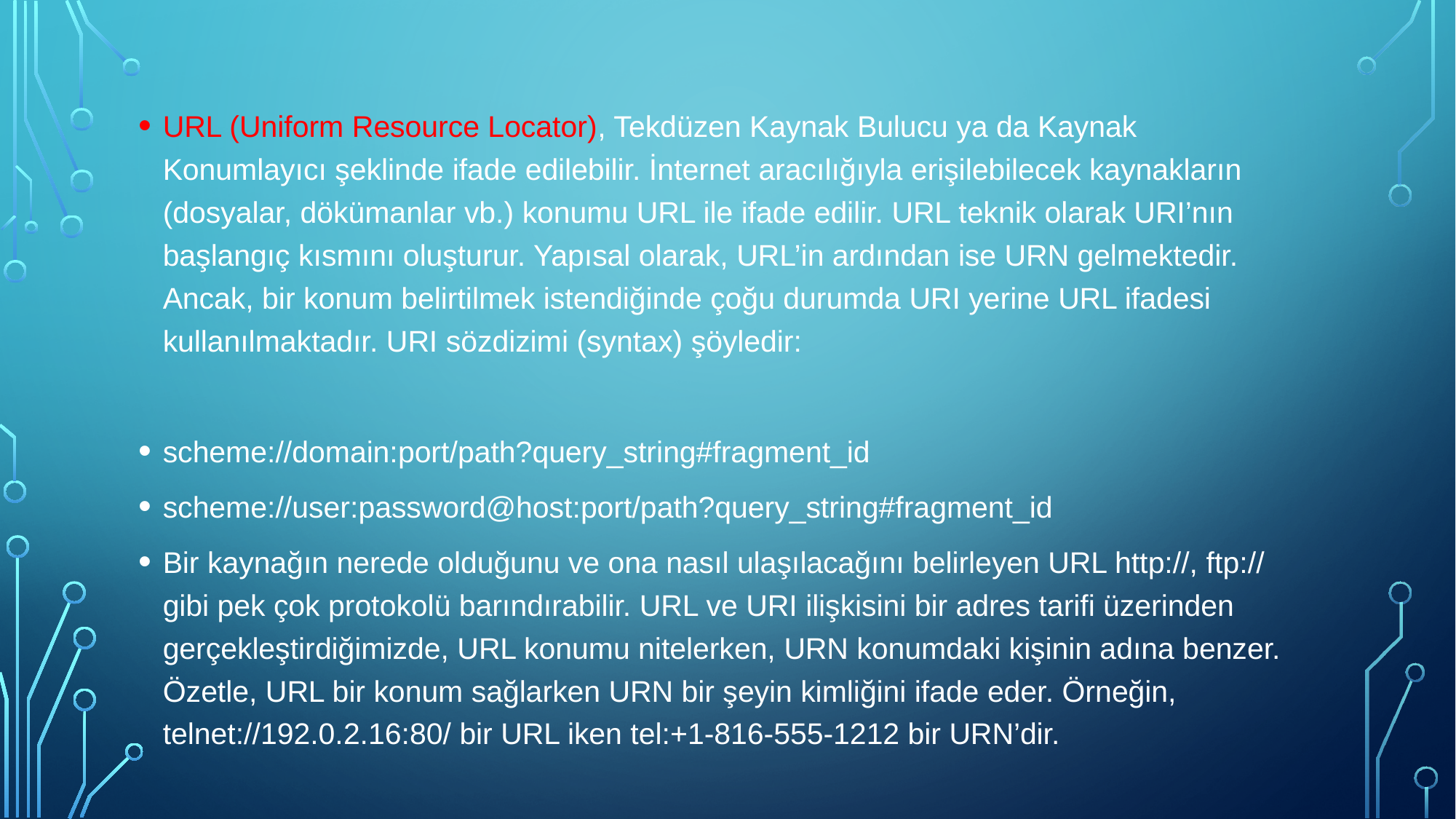

URL (Uniform Resource Locator), Tekdüzen Kaynak Bulucu ya da Kaynak Konumlayıcı şeklinde ifade edilebilir. İnternet aracılığıyla erişilebilecek kaynakların (dosyalar, dökümanlar vb.) konumu URL ile ifade edilir. URL teknik olarak URI’nın başlangıç kısmını oluşturur. Yapısal olarak, URL’in ardından ise URN gelmektedir. Ancak, bir konum belirtilmek istendiğinde çoğu durumda URI yerine URL ifadesi kullanılmaktadır. URI sözdizimi (syntax) şöyledir:

scheme://domain:port/path?query_string#fragment_id
scheme://user:password@host:port/path?query_string#fragment_id
Bir kaynağın nerede olduğunu ve ona nasıl ulaşılacağını belirleyen URL http://, ftp:// gibi pek çok protokolü barındırabilir. URL ve URI ilişkisini bir adres tarifi üzerinden gerçekleştirdiğimizde, URL konumu nitelerken, URN konumdaki kişinin adına benzer. Özetle, URL bir konum sağlarken URN bir şeyin kimliğini ifade eder. Örneğin, telnet://192.0.2.16:80/ bir URL iken tel:+1-816-555-1212 bir URN’dir.